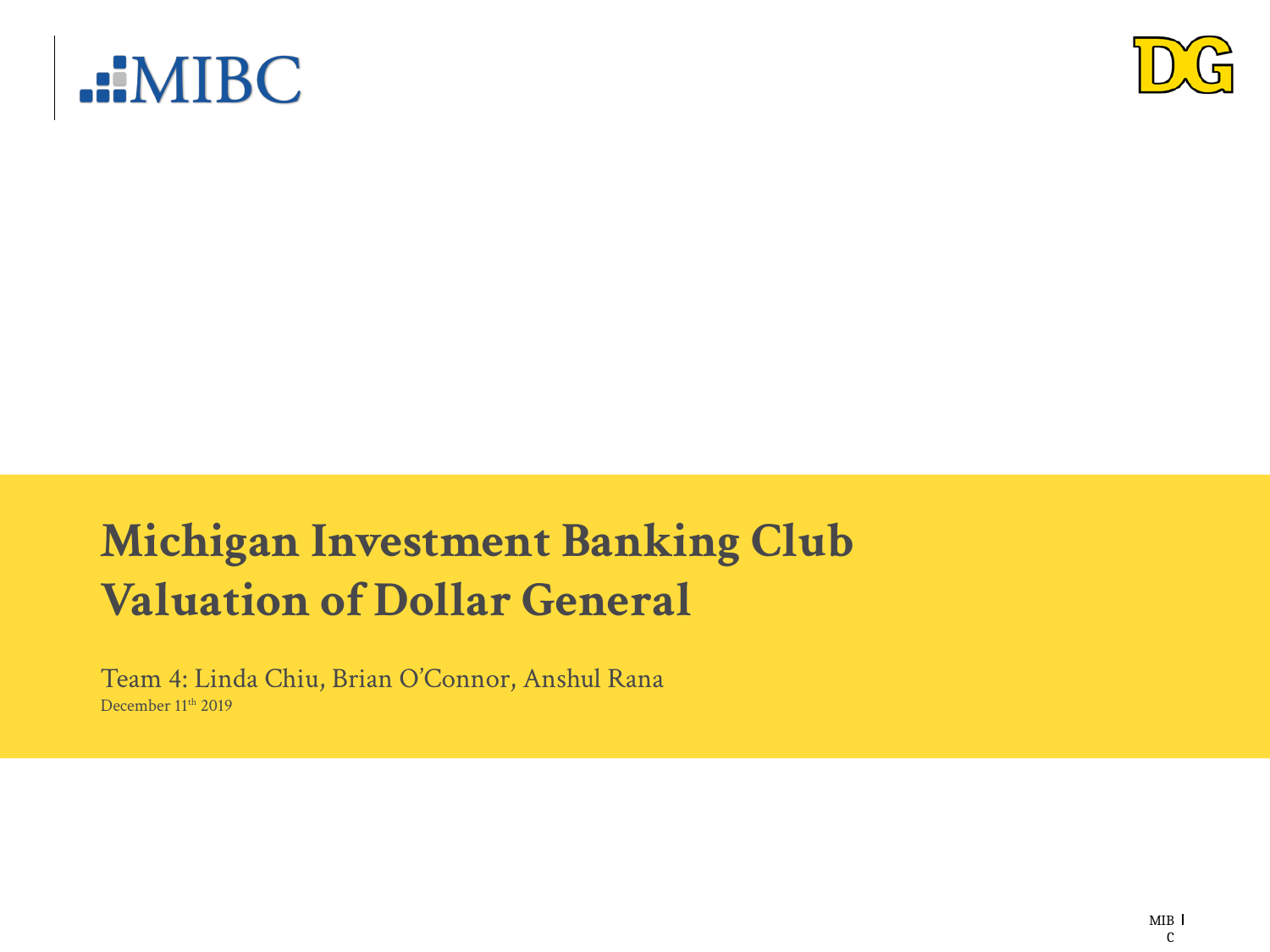

Michigan Investment Banking Club Valuation of Dollar General
Team 4: Linda Chiu, Brian O’Connor, Anshul Rana
December 11th 2019